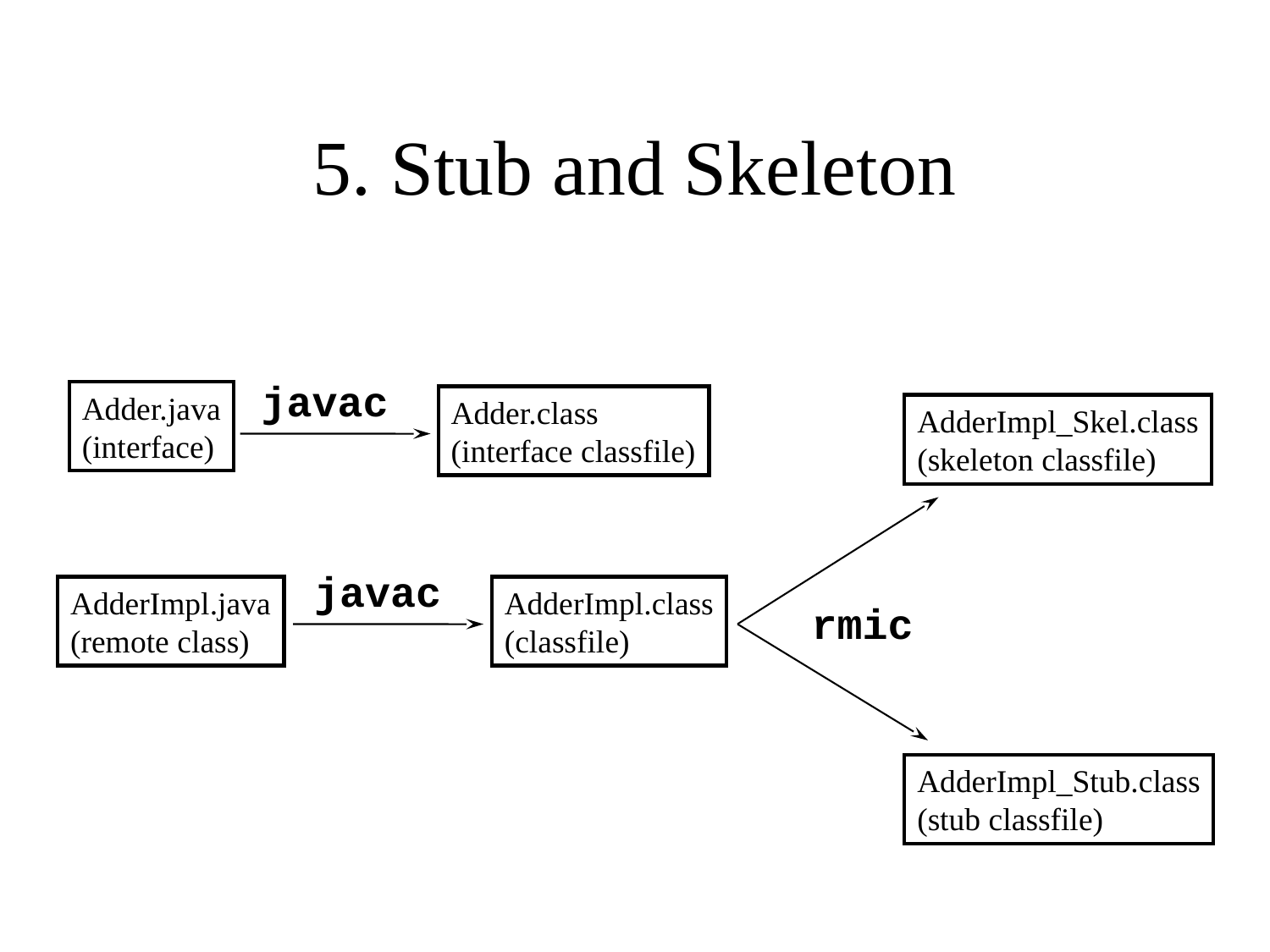

# 5. Stub and Skeleton
javac
Adder.java
(interface)
Adder.class
(interface classfile)
AdderImpl_Skel.class
(skeleton classfile)

javac
AdderImpl.java
(remote class)
AdderImpl.class
(classfile)
rmic

AdderImpl_Stub.class
(stub classfile)